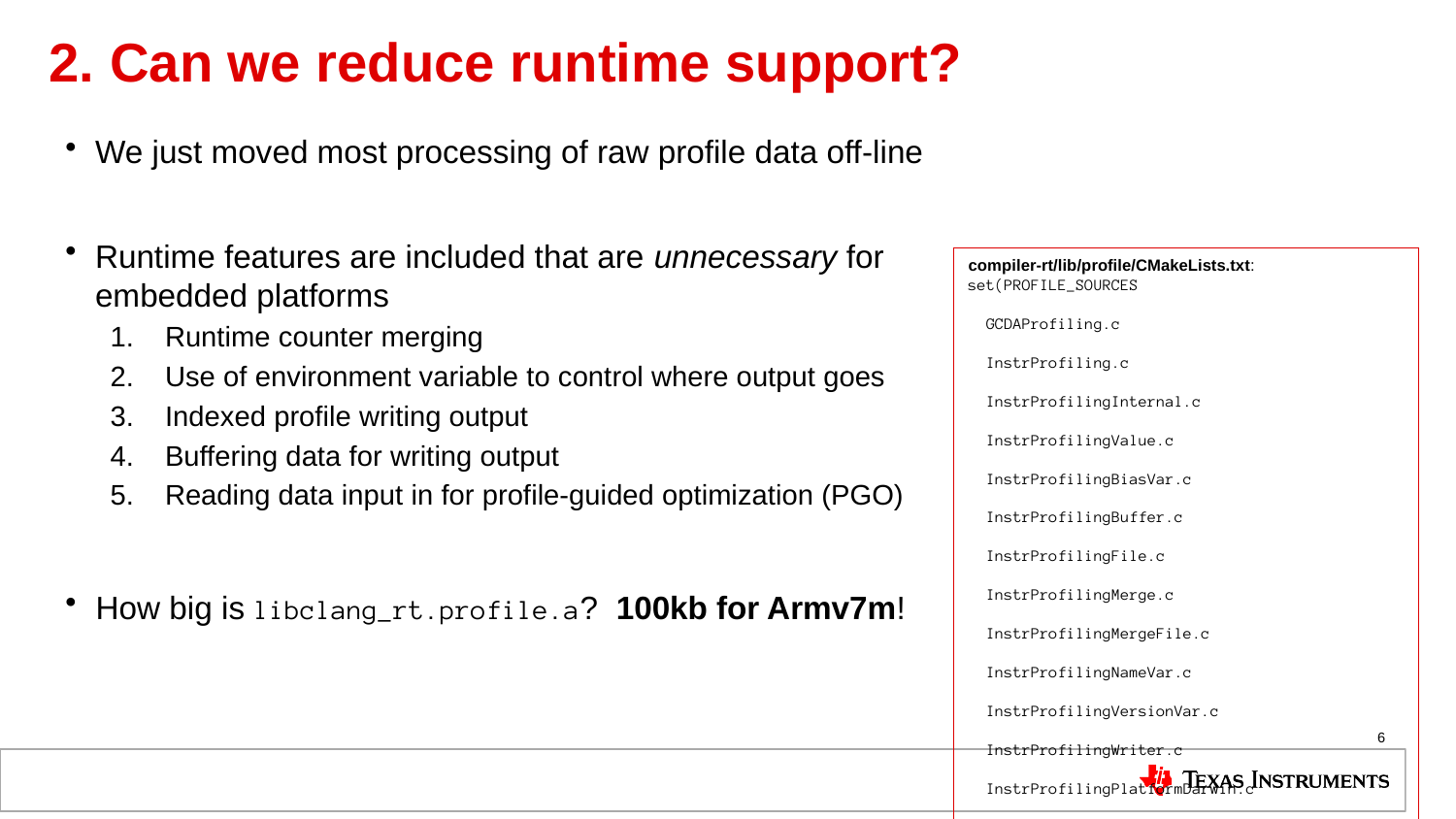

# 2. Can we reduce runtime support?
We just moved most processing of raw profile data off-line

Runtime features are included that are unnecessary for embedded platforms
Runtime counter merging
Use of environment variable to control where output goes
Indexed profile writing output
Buffering data for writing output
Reading data input in for profile-guided optimization (PGO)

How big is libclang_rt.profile.a?  100kb for Armv7m!
compiler-rt/lib/profile/CMakeLists.txt:
set(PROFILE_SOURCES
  GCDAProfiling.c
  InstrProfiling.c
  InstrProfilingInternal.c
  InstrProfilingValue.c
  InstrProfilingBiasVar.c
  InstrProfilingBuffer.c
  InstrProfilingFile.c
  InstrProfilingMerge.c
  InstrProfilingMergeFile.c
  InstrProfilingNameVar.c
  InstrProfilingVersionVar.c
  InstrProfilingWriter.c
  InstrProfilingPlatformDarwin.c
  InstrProfilingPlatformFuchsia.c
  InstrProfilingPlatformLinux.c
  InstrProfilingPlatformOther.c
  InstrProfilingPlatformWindows.c
  InstrProfilingRuntime.cpp
  InstrProfilingUtil.c
  )
6